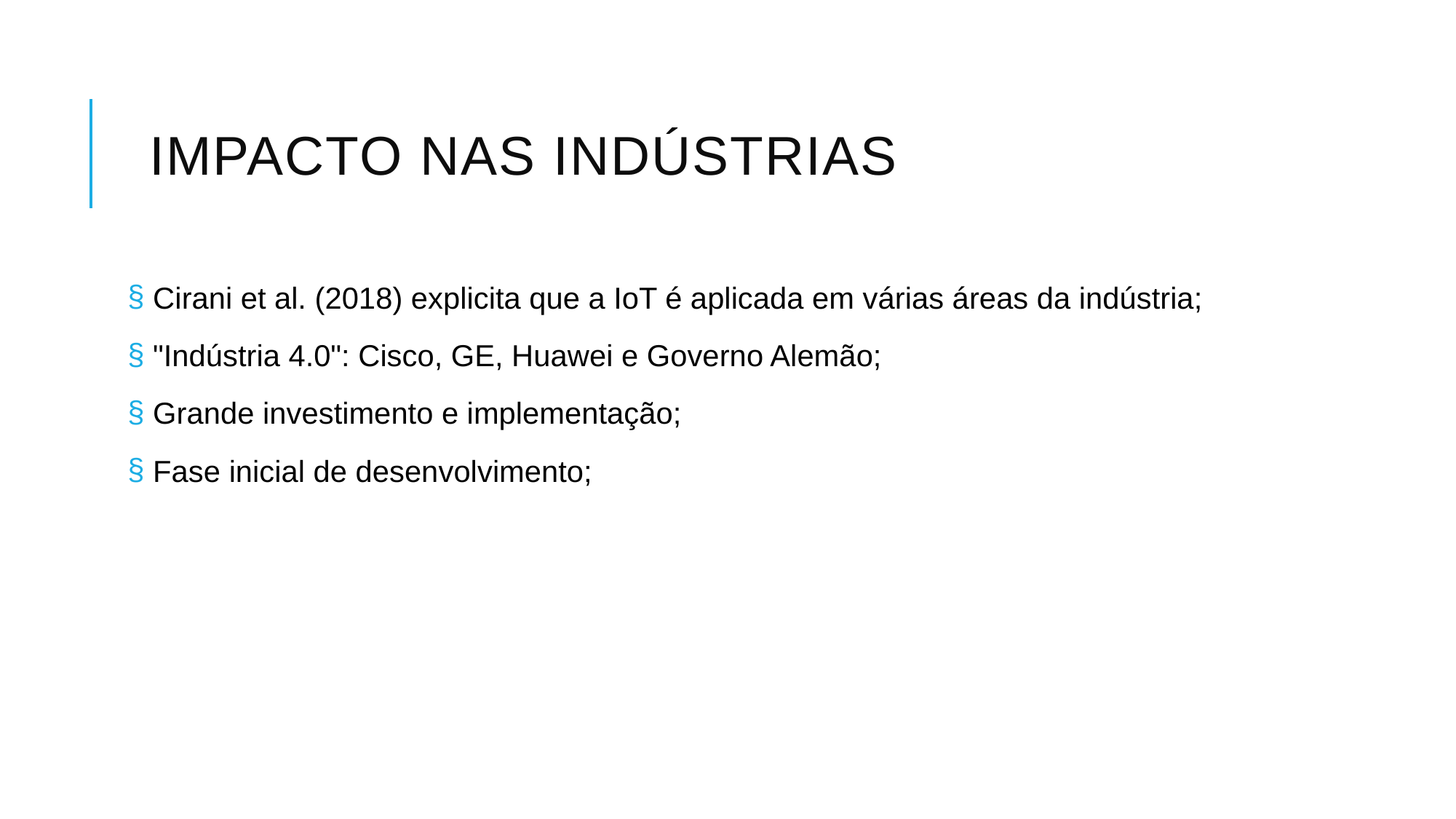

# Impacto nas Indústrias
 Cirani et al. (2018) explicita que a IoT é aplicada em várias áreas da indústria;
 "Indústria 4.0": Cisco, GE, Huawei e Governo Alemão;
 Grande investimento e implementação;
 Fase inicial de desenvolvimento;